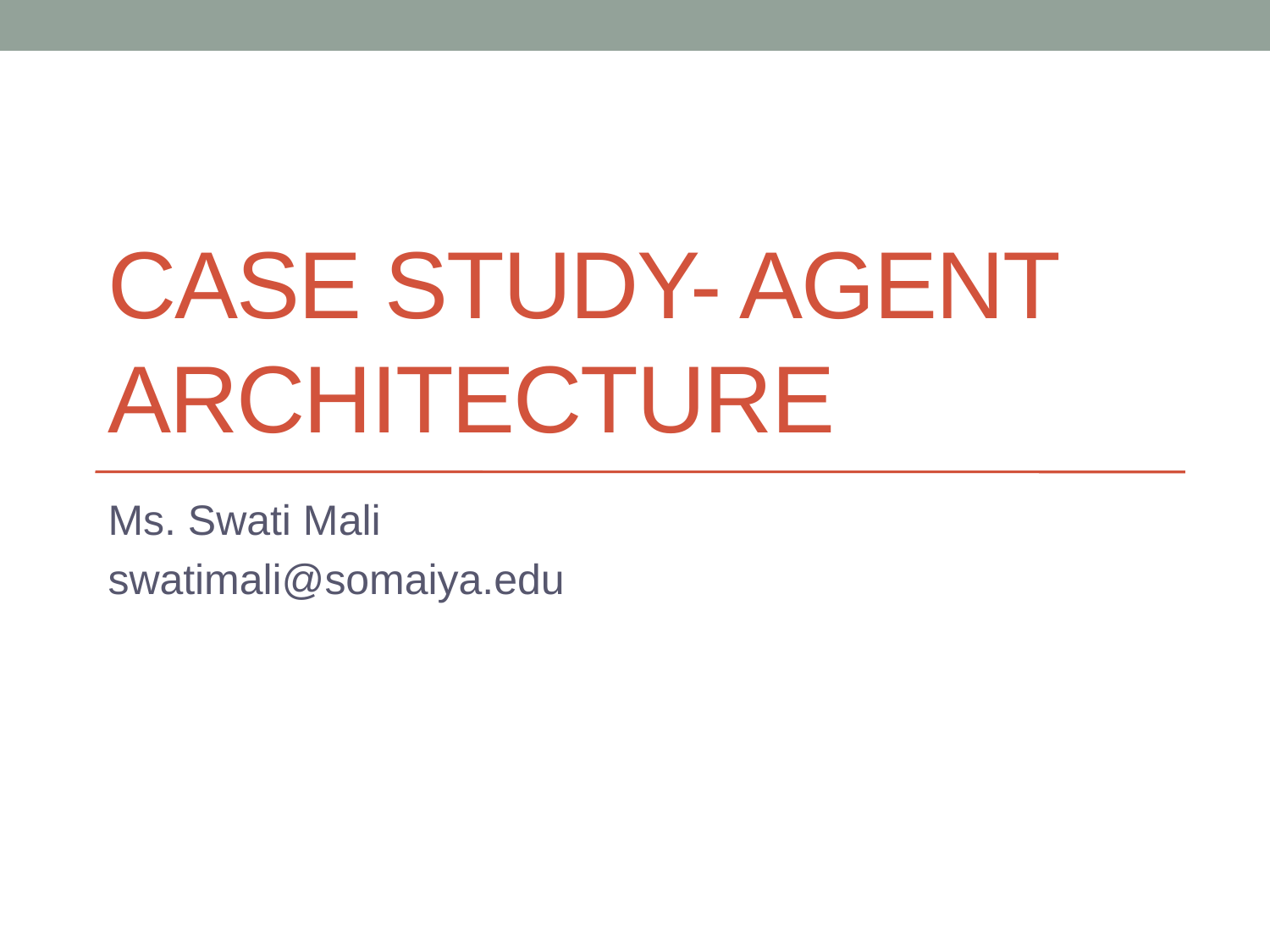

# Case study- Agent Architecture
Ms. Swati Mali
swatimali@somaiya.edu